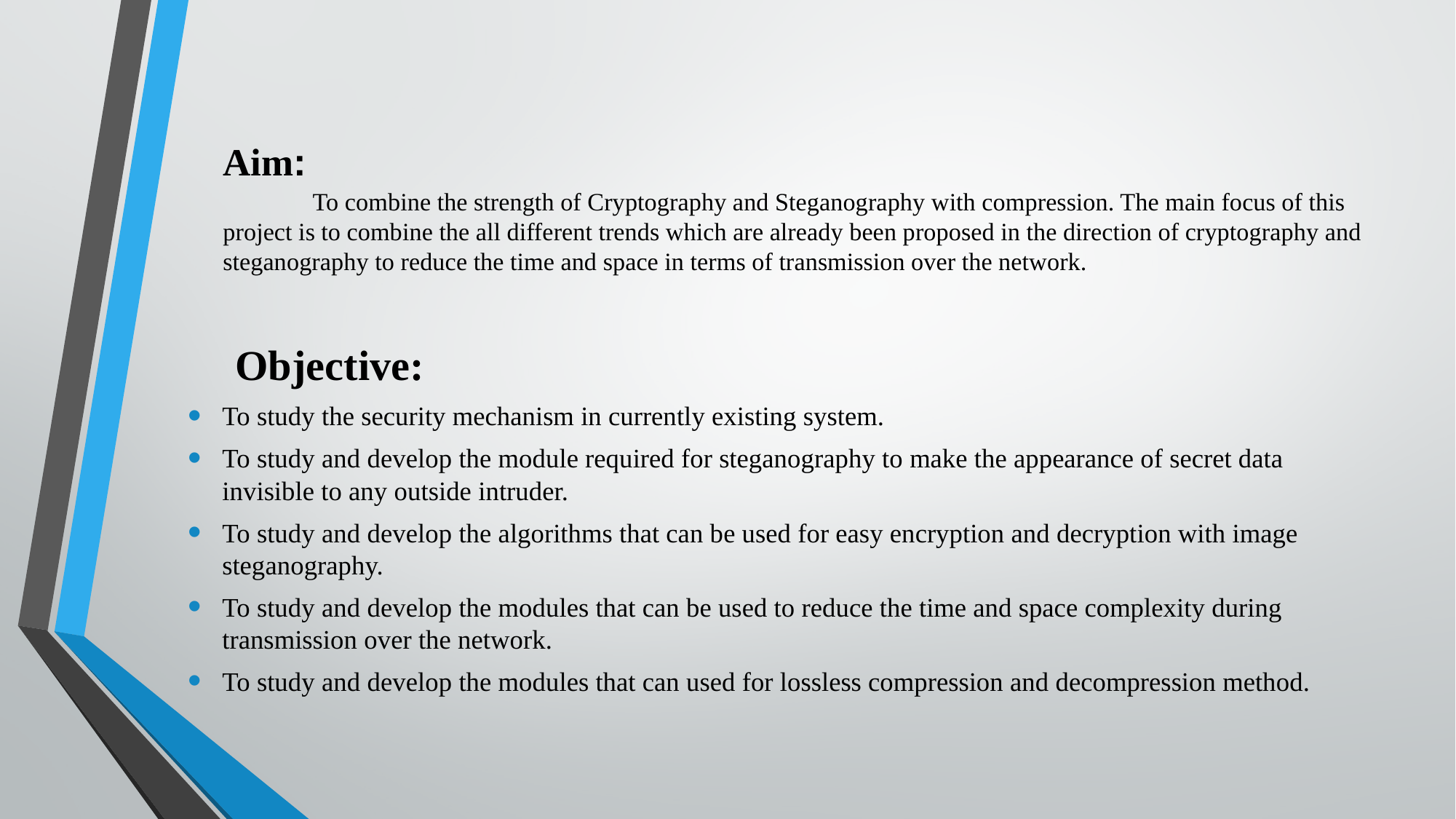

# Aim: To combine the strength of Cryptography and Steganography with compression. The main focus of this project is to combine the all different trends which are already been proposed in the direction of cryptography and steganography to reduce the time and space in terms of transmission over the network.
    Objective:
To study the security mechanism in currently existing system.
To study and develop the module required for steganography to make the appearance of secret data invisible to any outside intruder.
To study and develop the algorithms that can be used for easy encryption and decryption with image steganography.
To study and develop the modules that can be used to reduce the time and space complexity during transmission over the network.
To study and develop the modules that can used for lossless compression and decompression method.